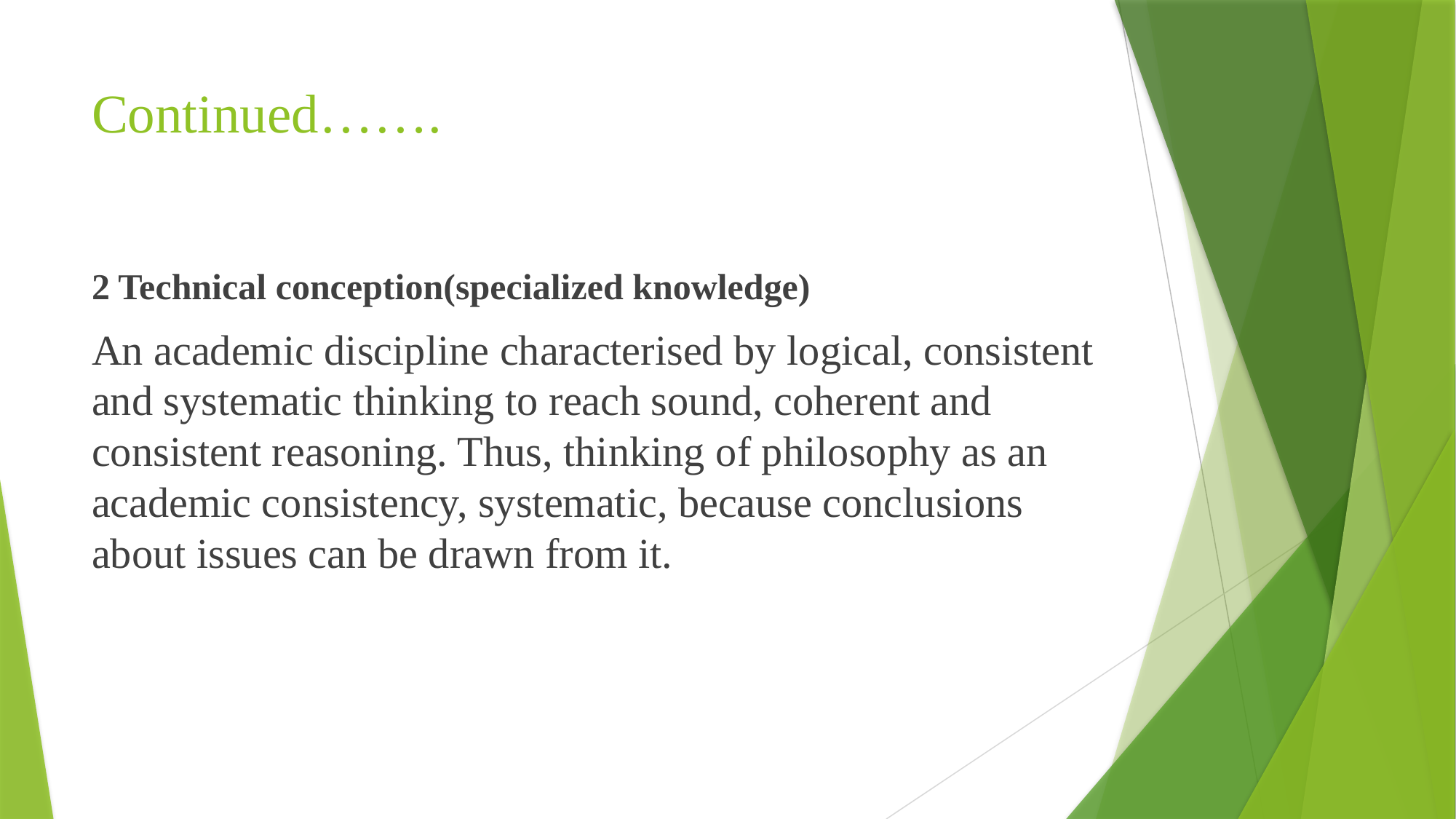

# Continued…….
2 Technical conception(specialized knowledge)
An academic discipline characterised by logical, consistent and systematic thinking to reach sound, coherent and consistent reasoning. Thus, thinking of philosophy as an academic consistency, systematic, because conclusions about issues can be drawn from it.